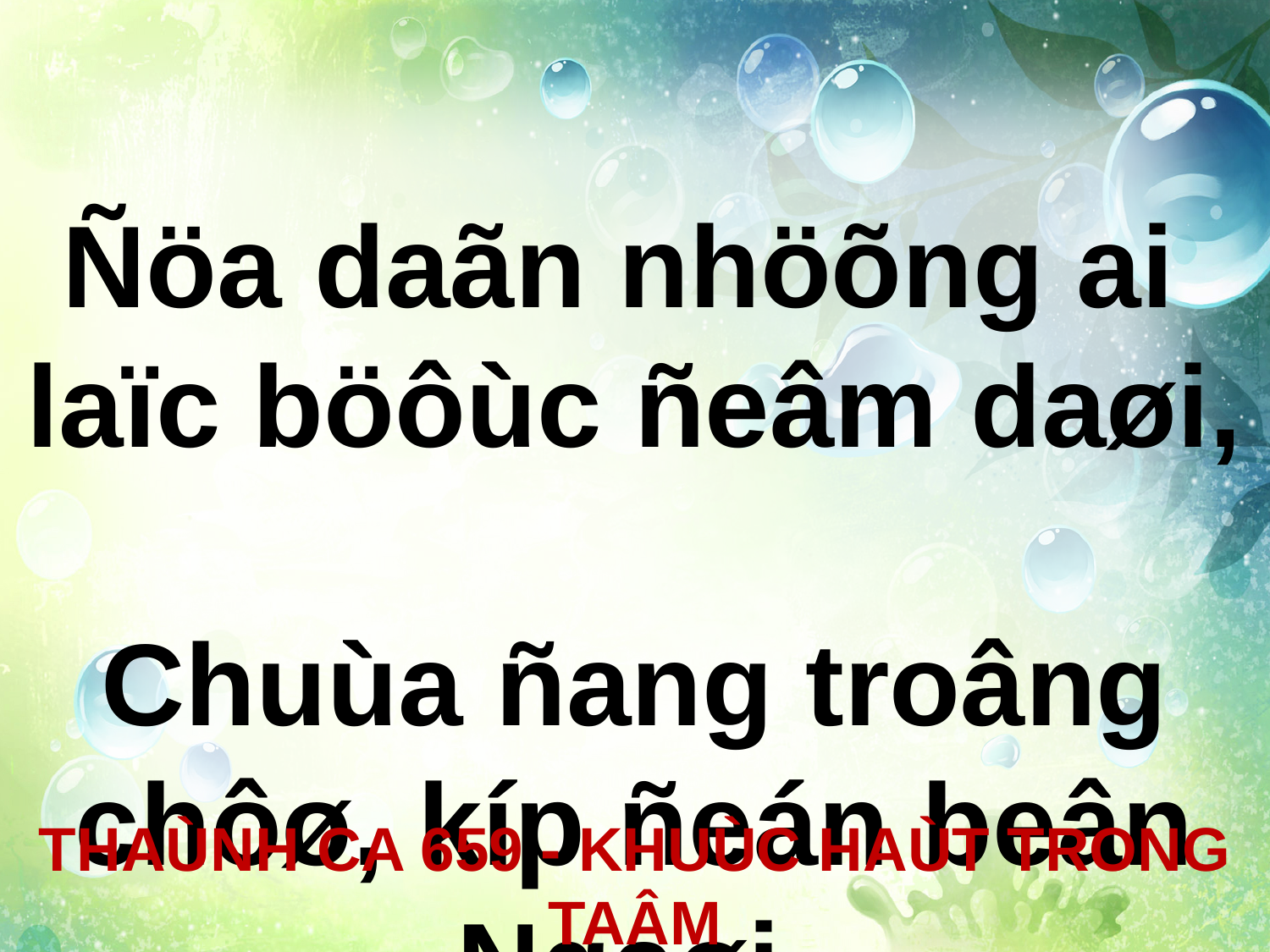

Ñöa daãn nhöõng ai
laïc böôùc ñeâm daøi,
Chuùa ñang troâng chôø, kíp ñeán beân Ngaøi.
THAÙNH CA 659 - KHUÙC HAÙT TRONG TAÂM